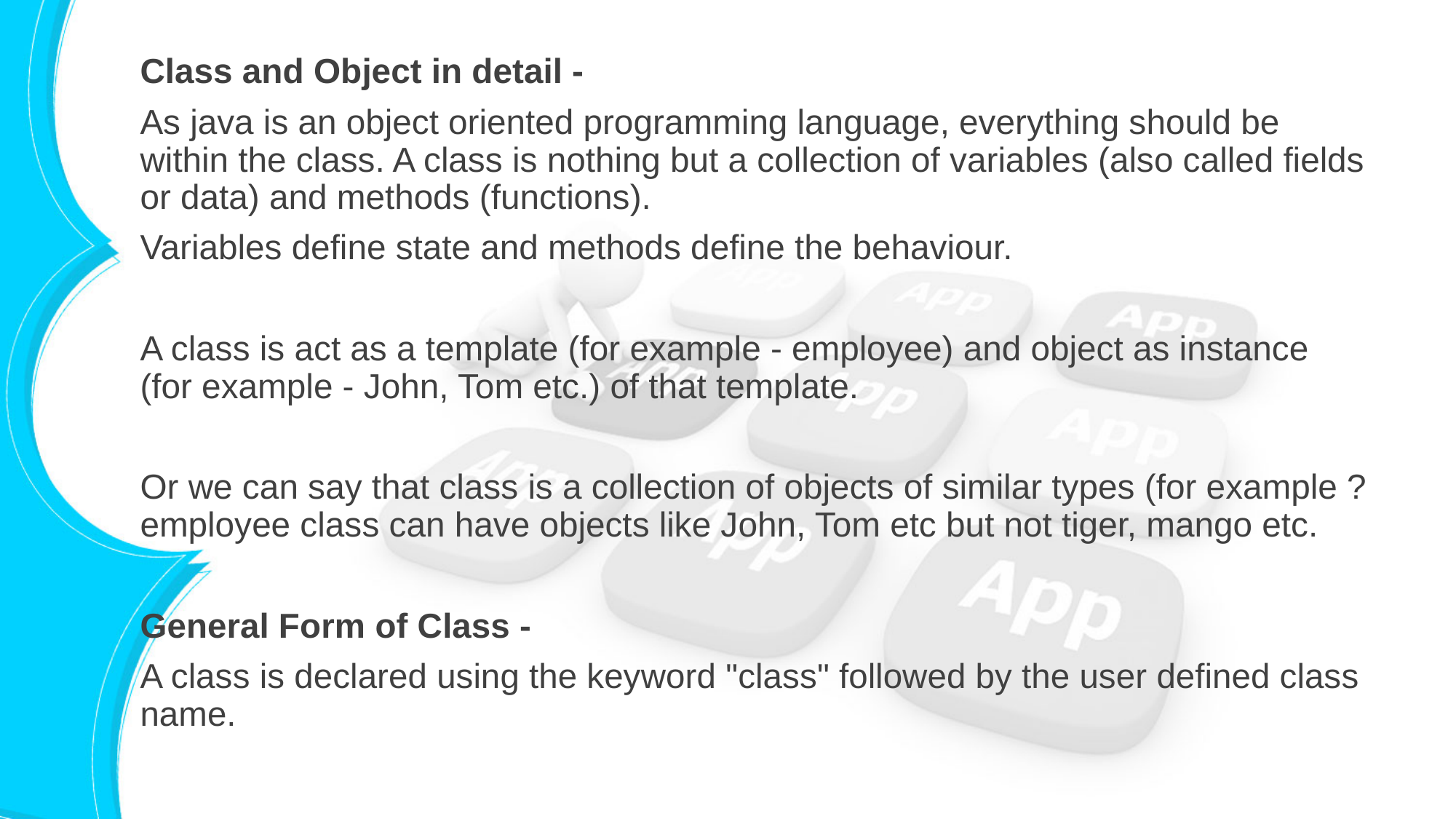

Class and Object in detail -
As java is an object oriented programming language, everything should be within the class. A class is nothing but a collection of variables (also called fields or data) and methods (functions).
Variables define state and methods define the behaviour.

A class is act as a template (for example - employee) and object as instance (for example - John, Tom etc.) of that template.

Or we can say that class is a collection of objects of similar types (for example ? employee class can have objects like John, Tom etc but not tiger, mango etc.

General Form of Class -
A class is declared using the keyword "class" followed by the user defined class name.